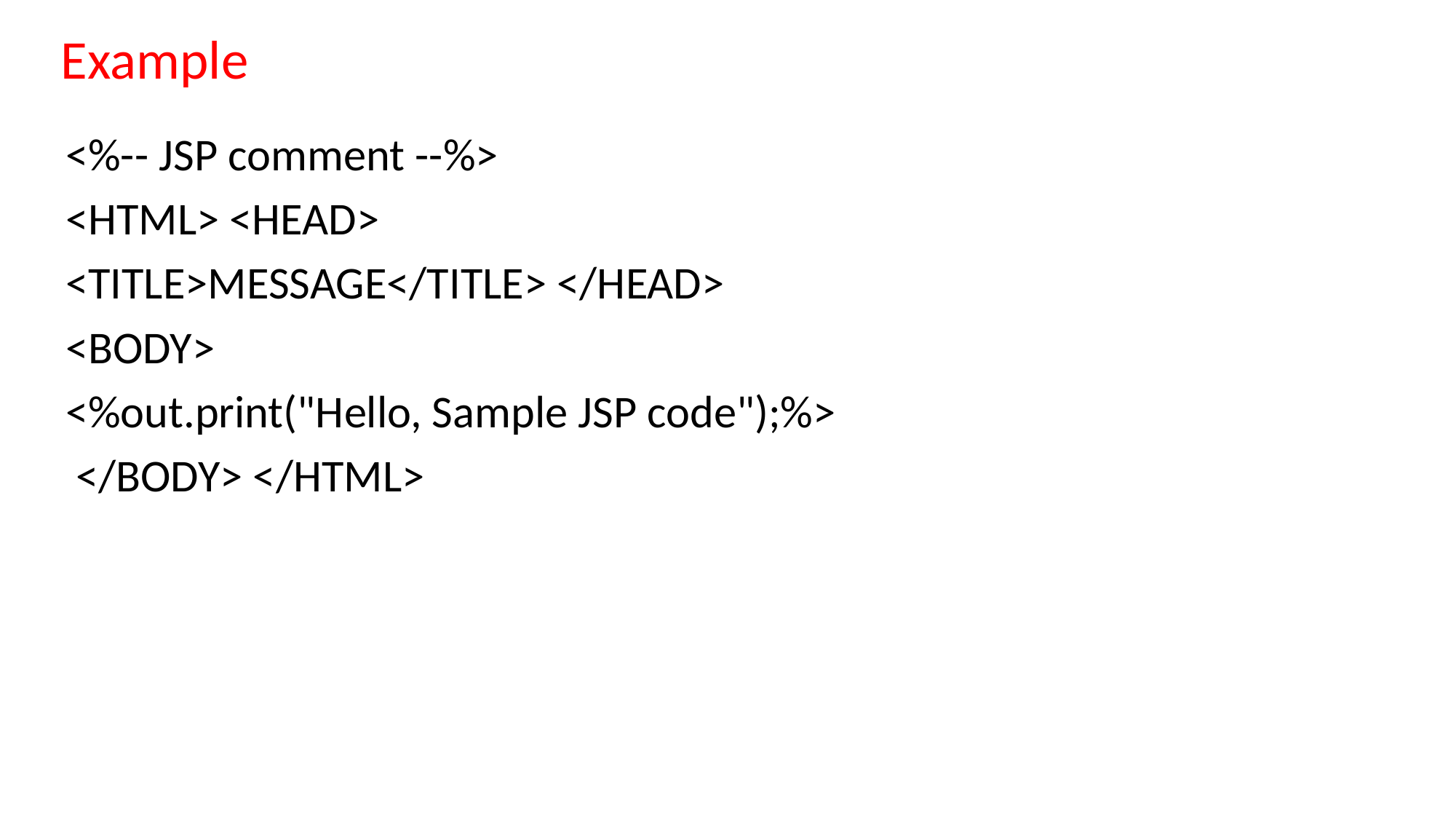

# Example

<%-- JSP comment --%>
<HTML> <HEAD>
<TITLE>MESSAGE</TITLE> </HEAD>
<BODY>
<%out.print("Hello, Sample JSP code");%>
 </BODY> </HTML>